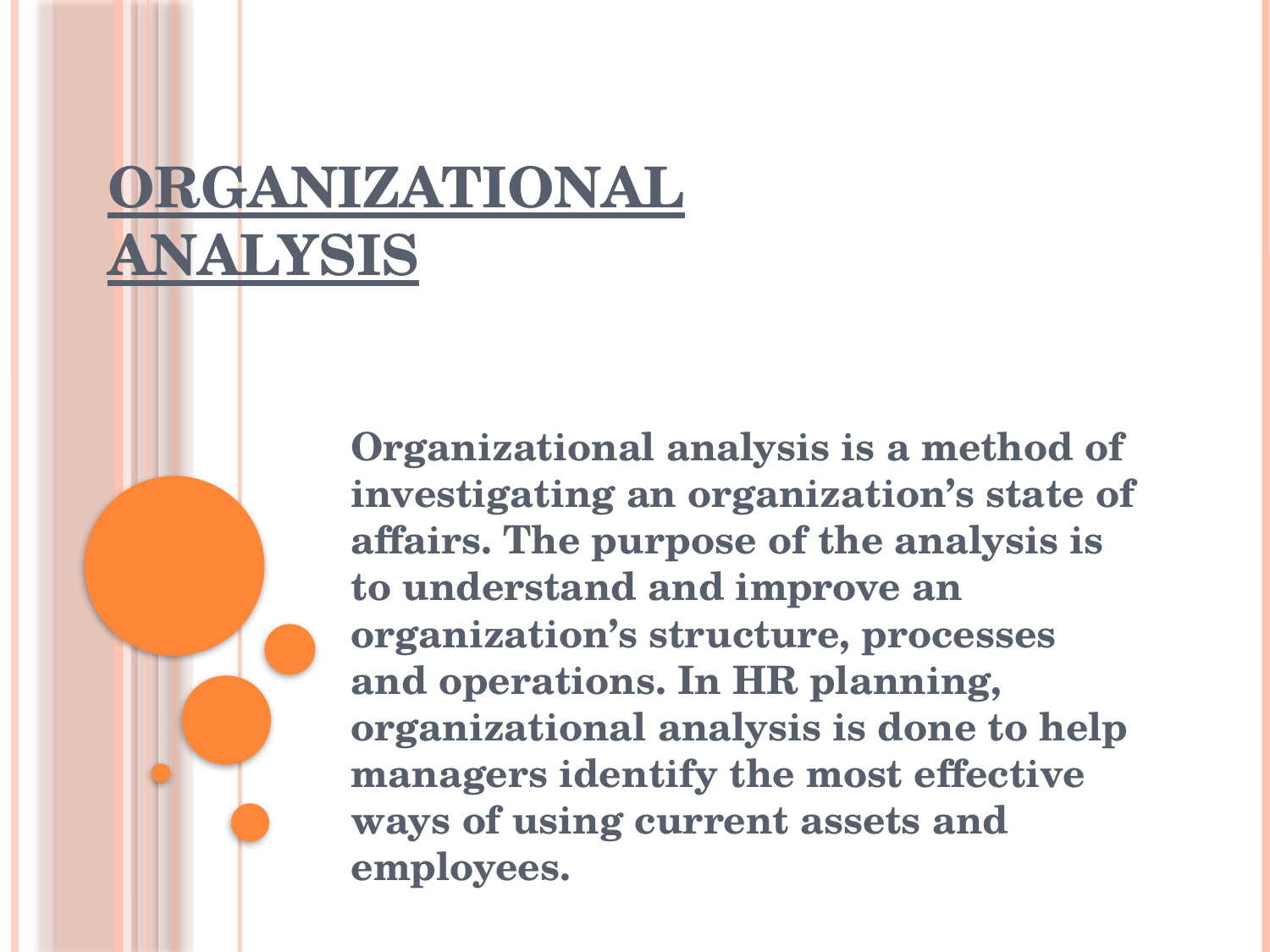

# Organizational Analysis

Organizational analysis is a method of investigating an organization’s state of affairs. The purpose of the analysis is to understand and improve an organization’s structure, processes and operations. In HR planning, organizational analysis is done to help managers identify the most effective ways of using current assets and employees.